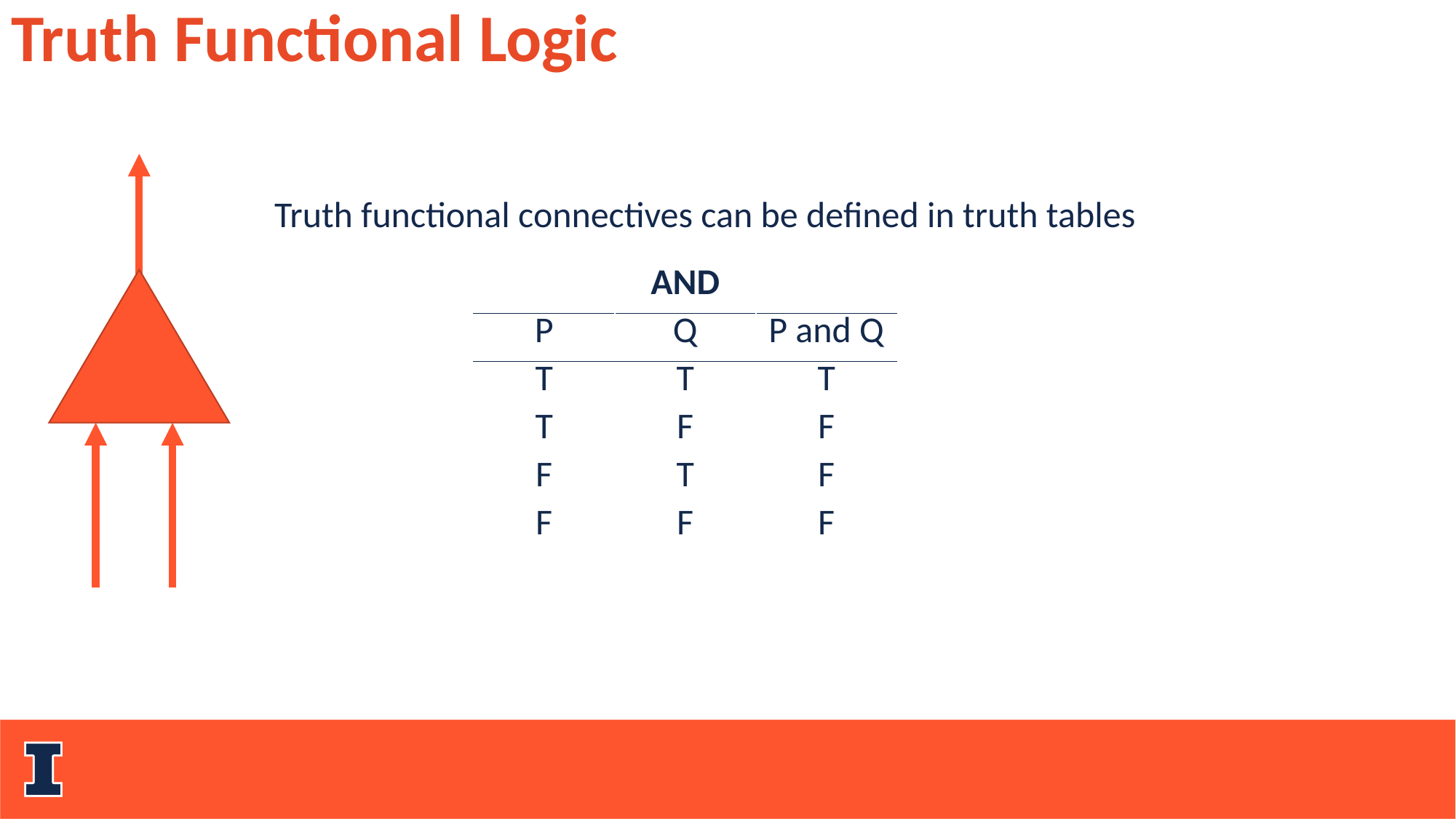

Truth Functional Logic
Truth functional connectives can be defined in truth tables
| AND |  |  |
| --- | --- | --- |
| P | Q | P and Q |
| T | T | T |
| T | F | F |
| F | T | F |
| F | F | F |